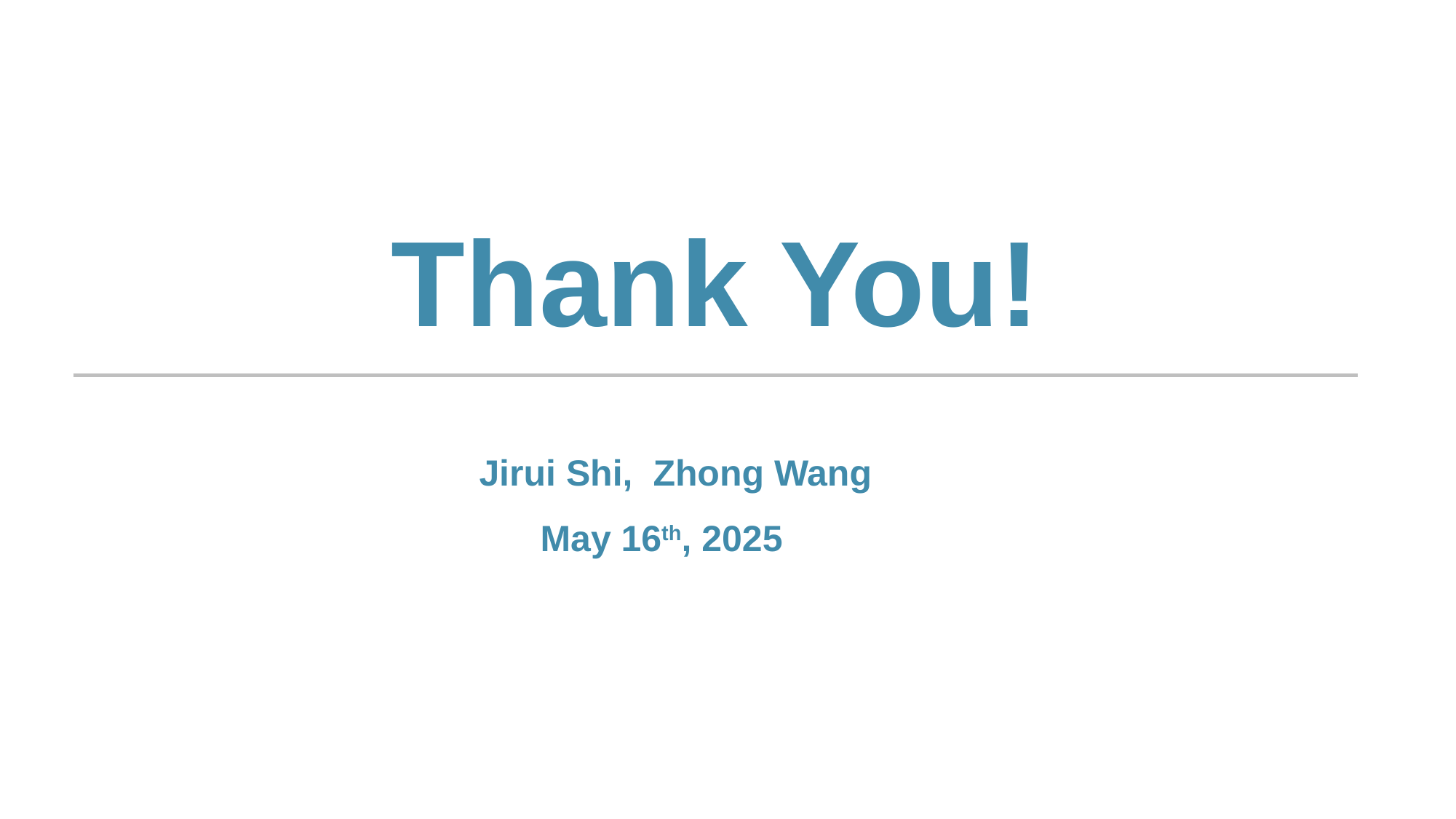

Thank You!
Jirui Shi,  Zhong Wang
      May 16th, 2025
40